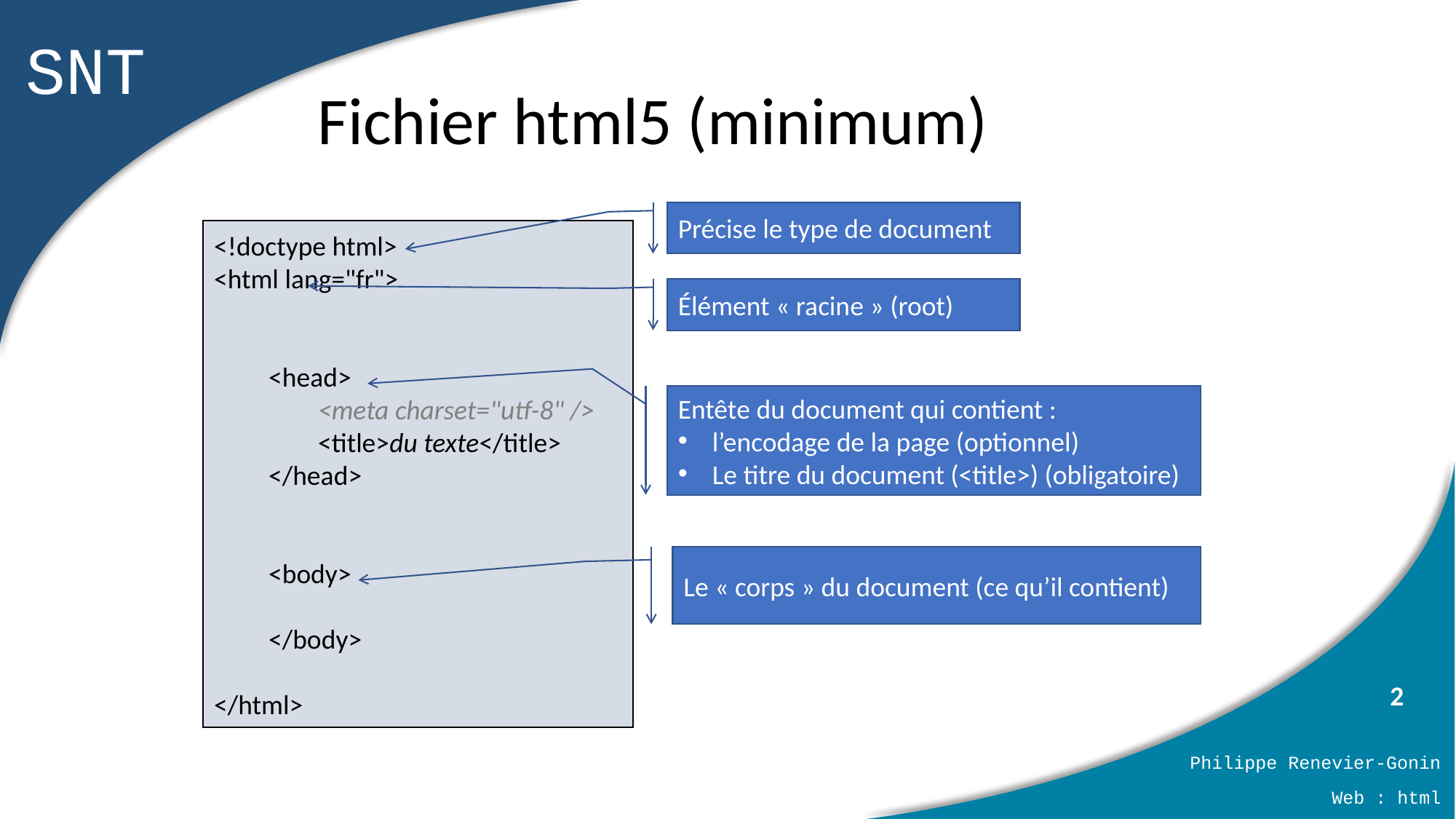

# Fichier html5 (minimum)
Précise le type de document
<!doctype html>
<html lang="fr">

<head>
        <meta charset="utf-8" />
        <title>du texte</title>
</head>

<body>

</body>

</html>
Élément « racine » (root)
Entête du document qui contient :
l’encodage de la page (optionnel)
Le titre du document (<title>) (obligatoire)
Le « corps » du document (ce qu’il contient)